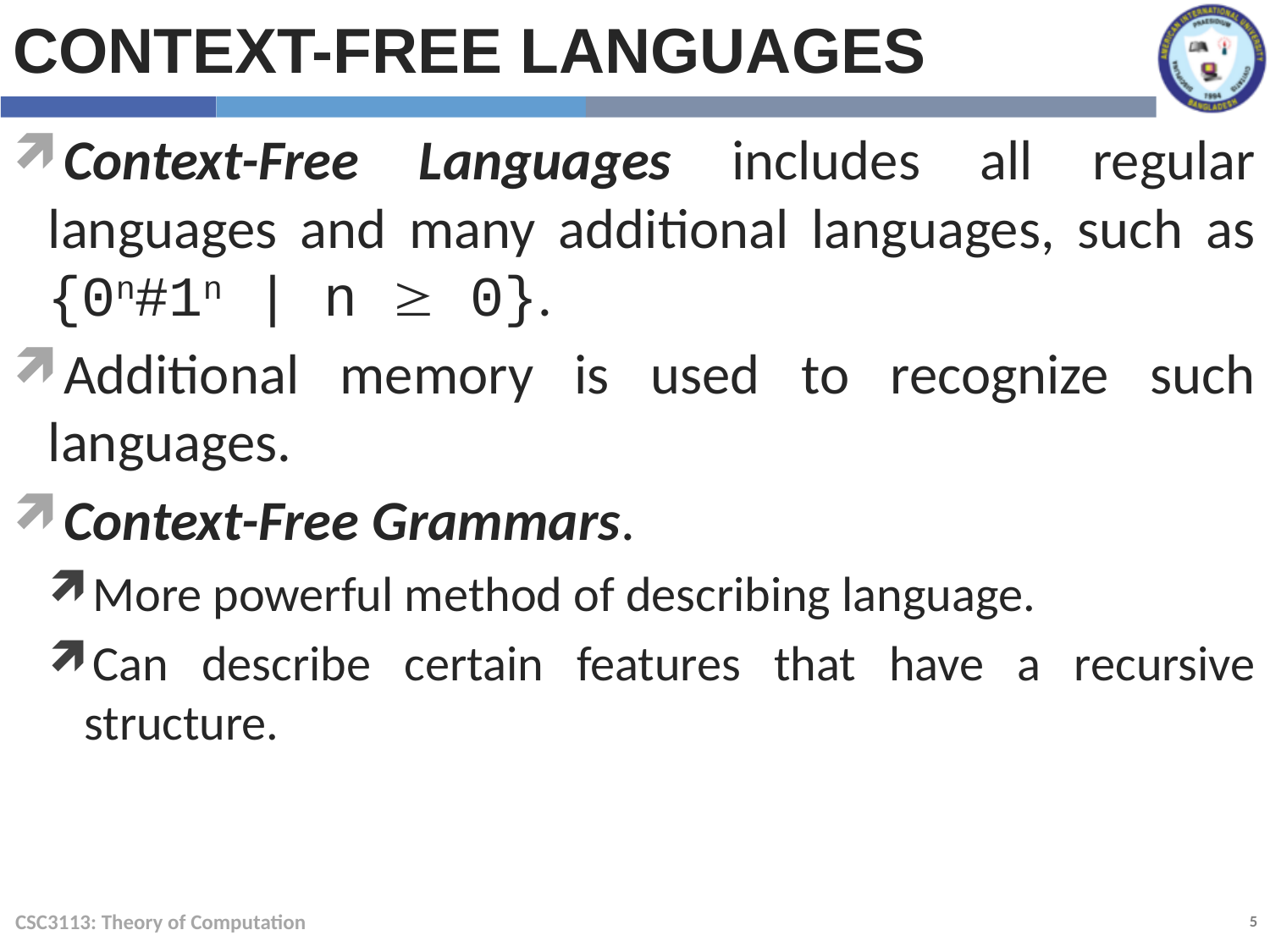

Context-Free Languages
Context-Free Languages includes all regular languages and many additional languages, such as {0n#1n | n ≥ 0}.
Additional memory is used to recognize such languages.
Context-Free Grammars.
More powerful method of describing language.
Can describe certain features that have a recursive structure.
CSC3113: Theory of Computation